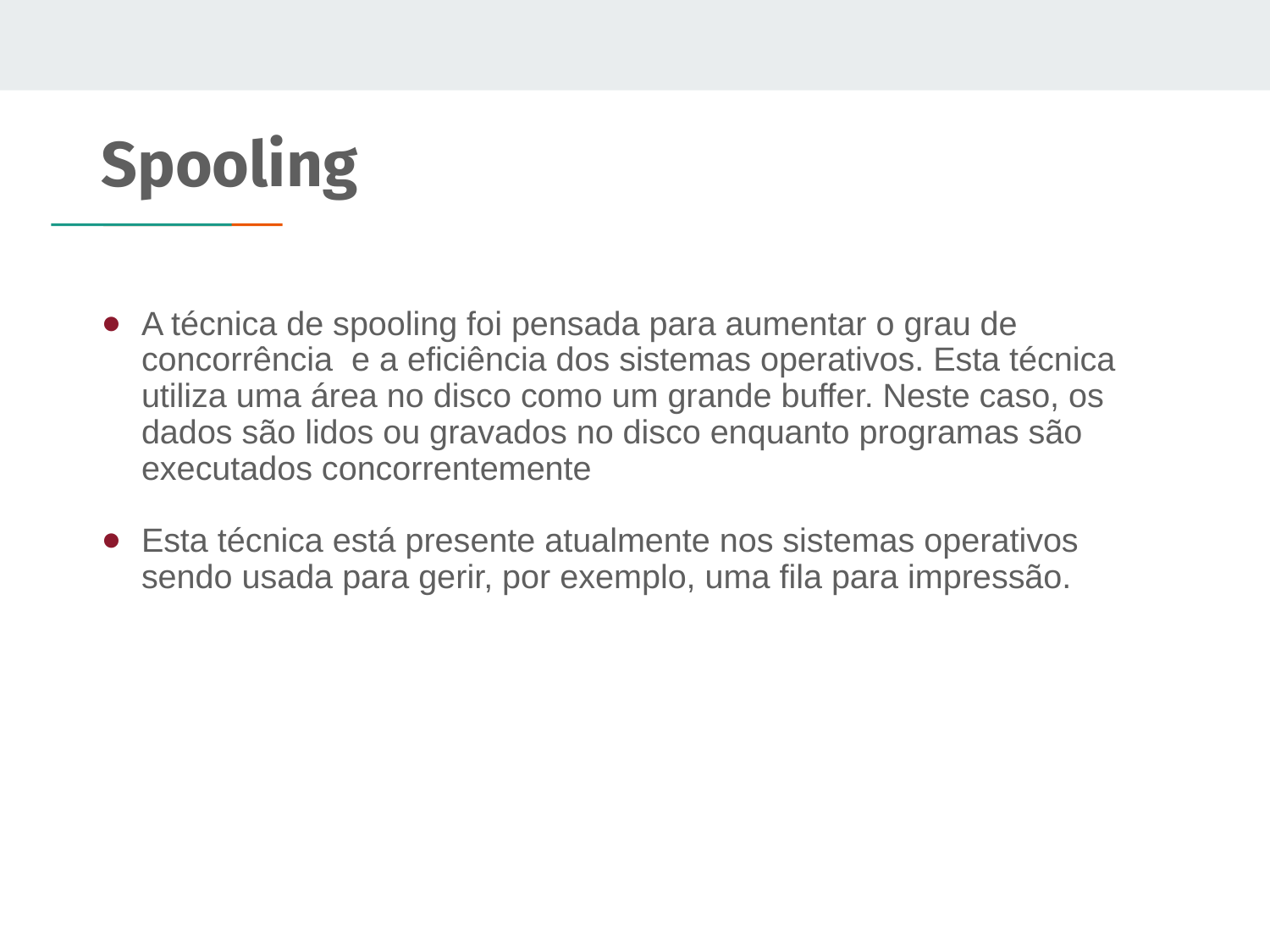

# Spooling

A técnica de spooling foi pensada para aumentar o grau de concorrência  e a eficiência dos sistemas operativos. Esta técnica utiliza uma área no disco como um grande buffer. Neste caso, os dados são lidos ou gravados no disco enquanto programas são executados concorrentemente

Esta técnica está presente atualmente nos sistemas operativos sendo usada para gerir, por exemplo, uma fila para impressão.